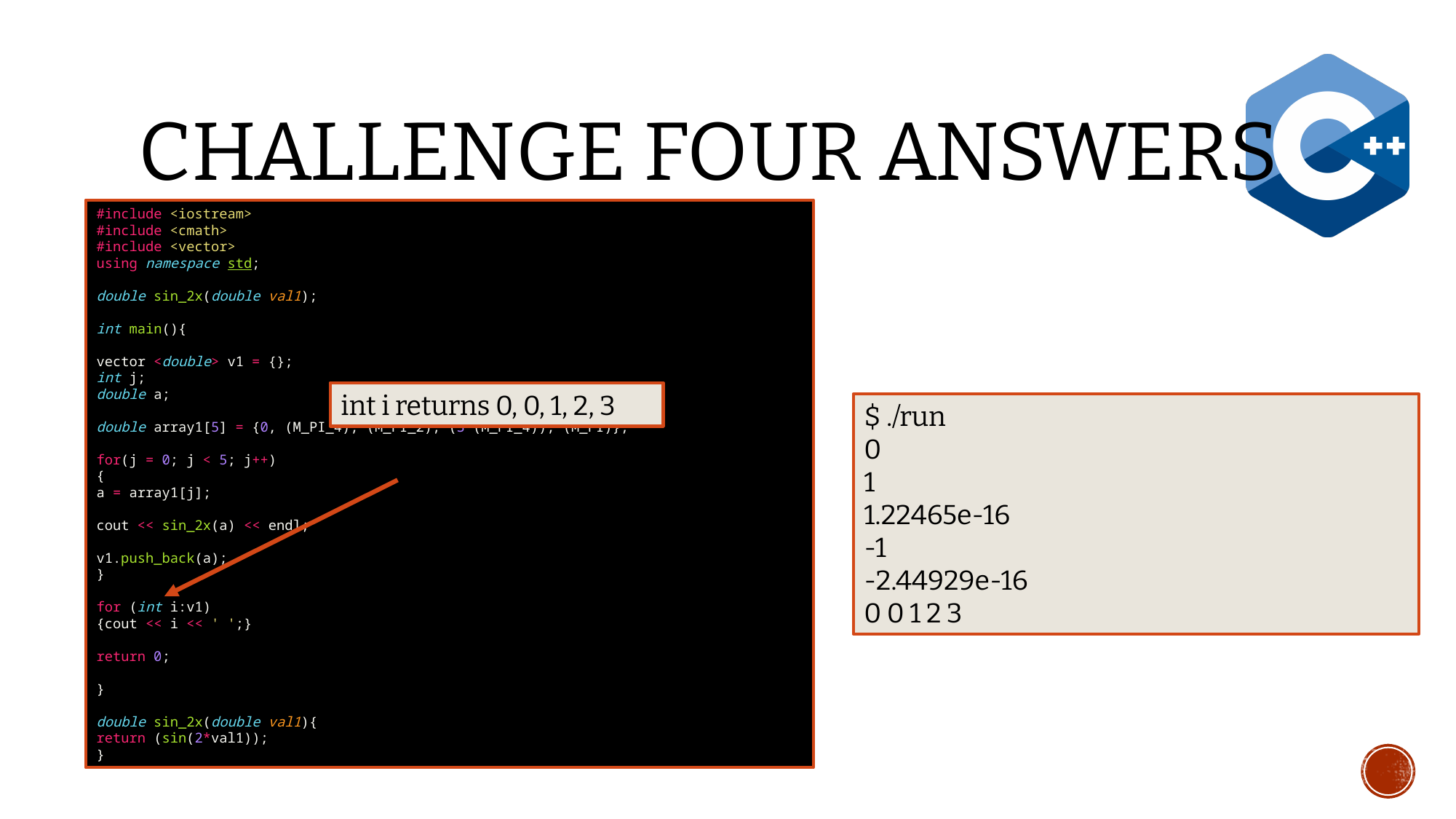

# Challenge Four answers
#include <iostream>
#include <cmath>
#include <vector>
using namespace std;
double sin_2x(double val1);
int main(){
vector <double> v1 = {};
int j;
double a;
double array1[5] = {0, (M_PI_4), (M_PI_2), (3*(M_PI_4)), (M_PI)};
for(j = 0; j < 5; j++)
{
a = array1[j];
cout << sin_2x(a) << endl;
v1.push_back(a);
}
for (int i:v1)
{cout << i << ' ';}
return 0;
}
double sin_2x(double val1){
return (sin(2*val1));
}
int i returns 0, 0, 1, 2, 3
$ ./run
0
1
1.22465e-16
-1
-2.44929e-16
0 0 1 2 3